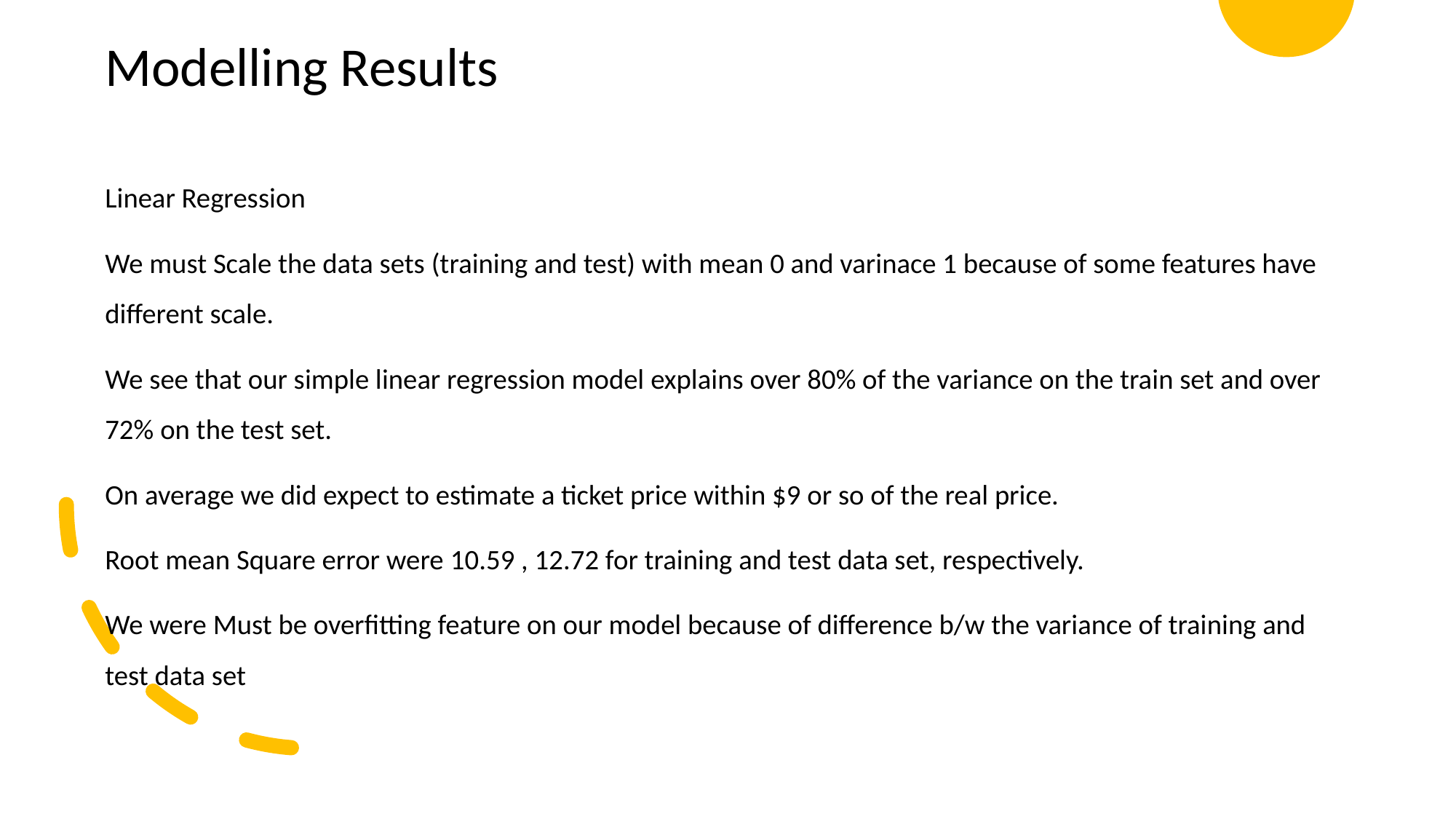

# Modelling Results

Linear Regression
We must Scale the data sets (training and test) with mean 0 and varinace 1 because of some features have different scale.
We see that our simple linear regression model explains over 80% of the variance on the train set and over 72% on the test set.
On average we did expect to estimate a ticket price within $9 or so of the real price.
Root mean Square error were 10.59 , 12.72 for training and test data set, respectively.
We were Must be overfitting feature on our model because of difference b/w the variance of training and test data set